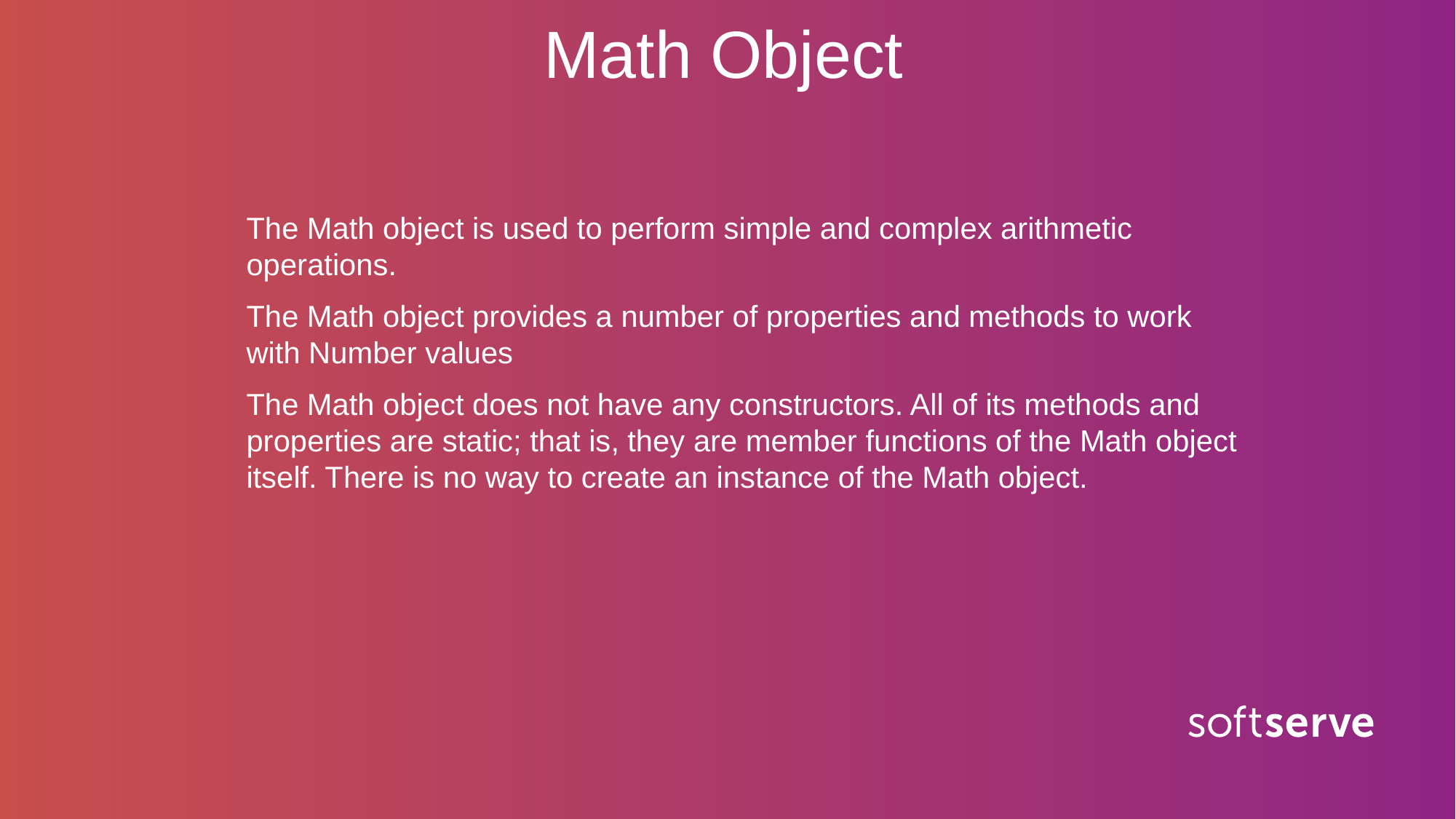

# Math Object
The Math object is used to perform simple and complex arithmetic operations.
The Math object provides a number of properties and methods to work with Number values
The Math object does not have any constructors. All of its methods and properties are static; that is, they are member functions of the Math object itself. There is no way to create an instance of the Math object.